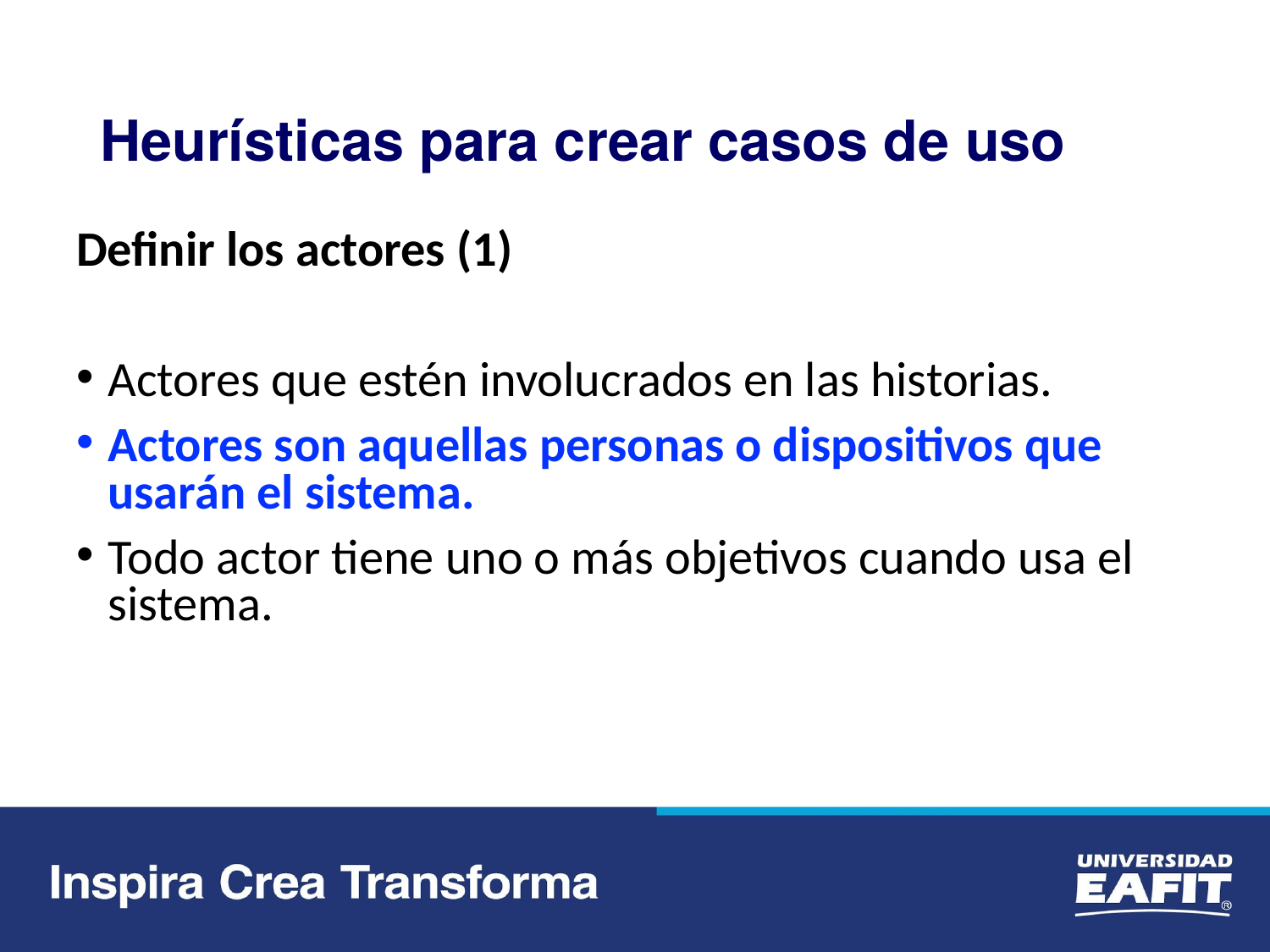

# Heurísticas para crear casos de uso
Definir los actores (1)

Actores que estén involucrados en las historias.
Actores son aquellas personas o dispositivos que usarán el sistema.
Todo actor tiene uno o más objetivos cuando usa el sistema.